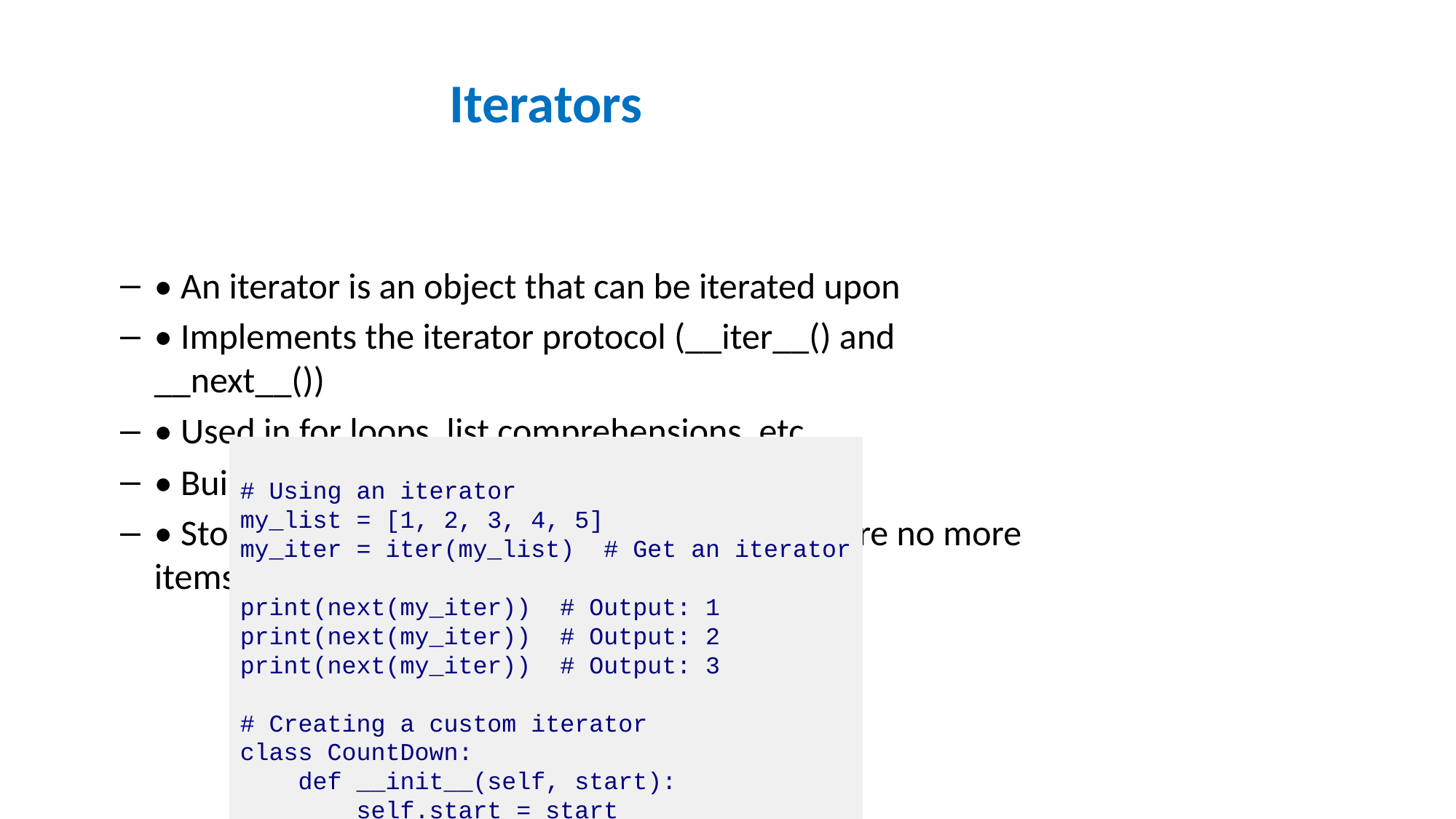

# Iterators

• An iterator is an object that can be iterated upon
• Implements the iterator protocol (__iter__() and __next__())
• Used in for loops, list comprehensions, etc.
• Built-in iter() and next() functions
• StopIteration exception is raised when there are no more items

# Using an iterator my_list = [1, 2, 3, 4, 5] my_iter = iter(my_list)  # Get an iterator print(next(my_iter))  # Output: 1 print(next(my_iter))  # Output: 2 print(next(my_iter))  # Output: 3 # Creating a custom iterator class CountDown: def __init__(self, start): self.start = start def __iter__(self): return self def __next__(self): if self.start <= 0: raise StopIteration self.start -= 1 return self.start + 1